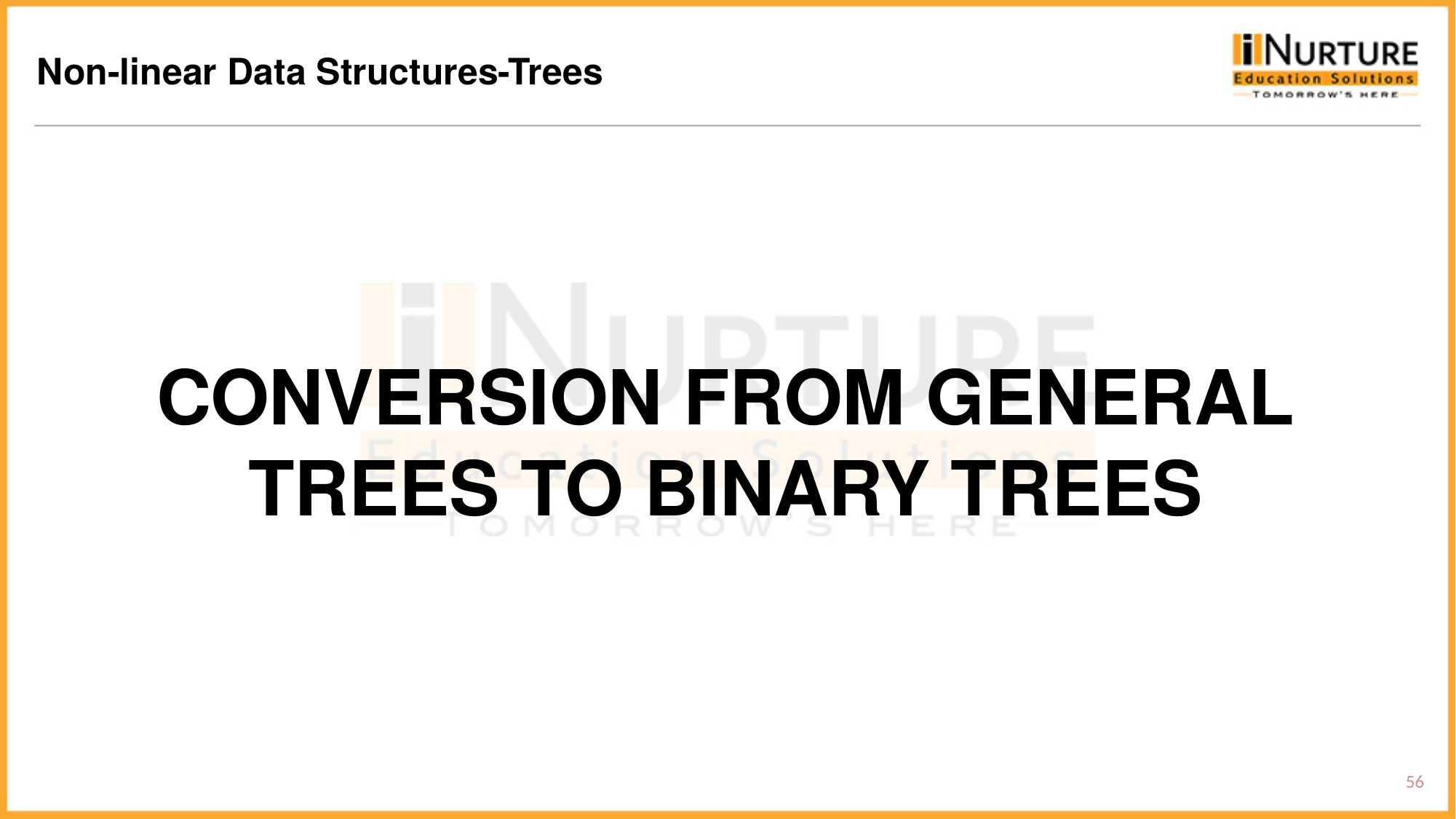

Non-linear Data Structures-Trees
CONVERSION FROM GENERAL TREES TO BINARY TREES
56